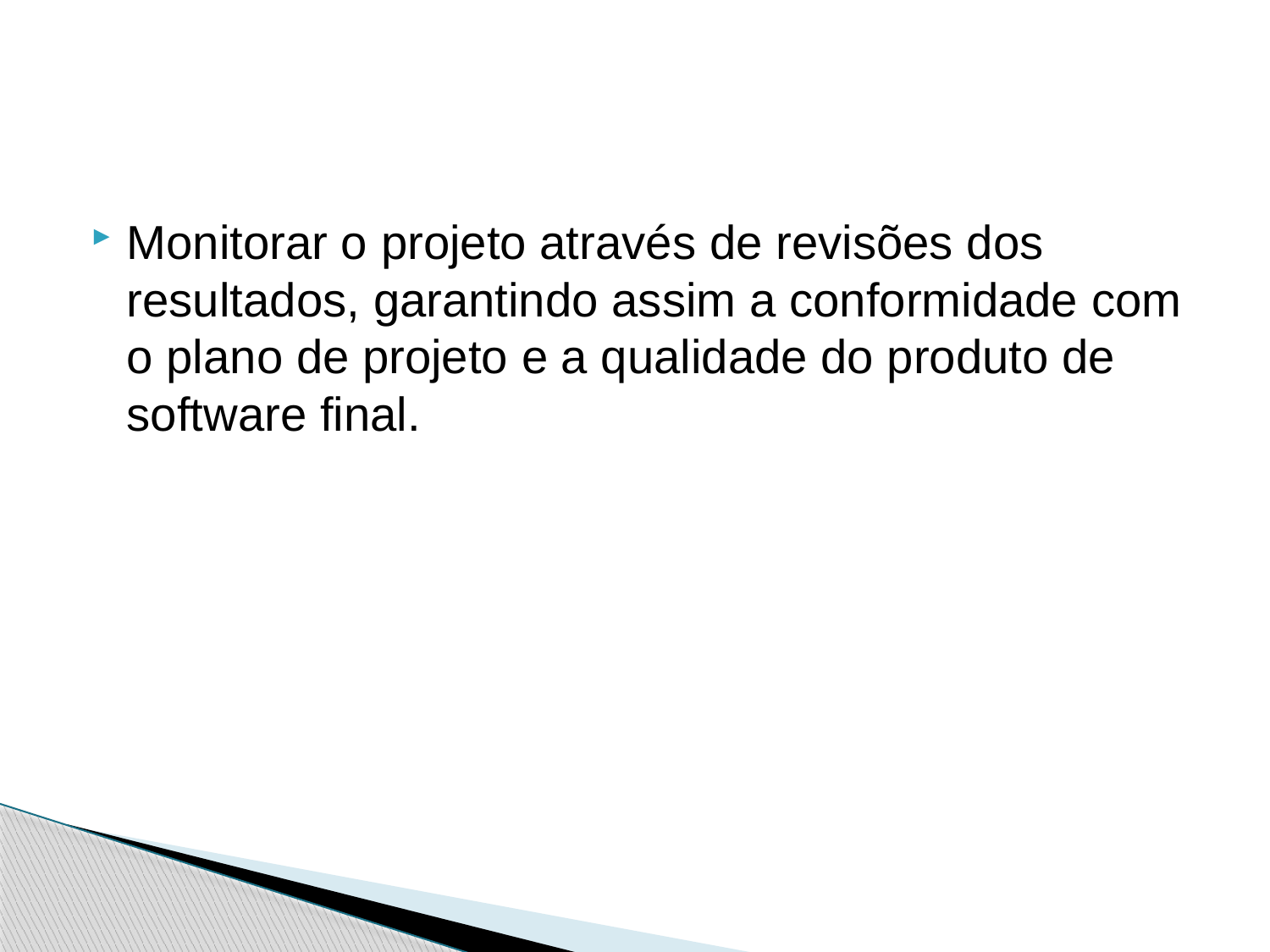

#
Monitorar o projeto através de revisões dos resultados, garantindo assim a conformidade com o plano de projeto e a qualidade do produto de software final.